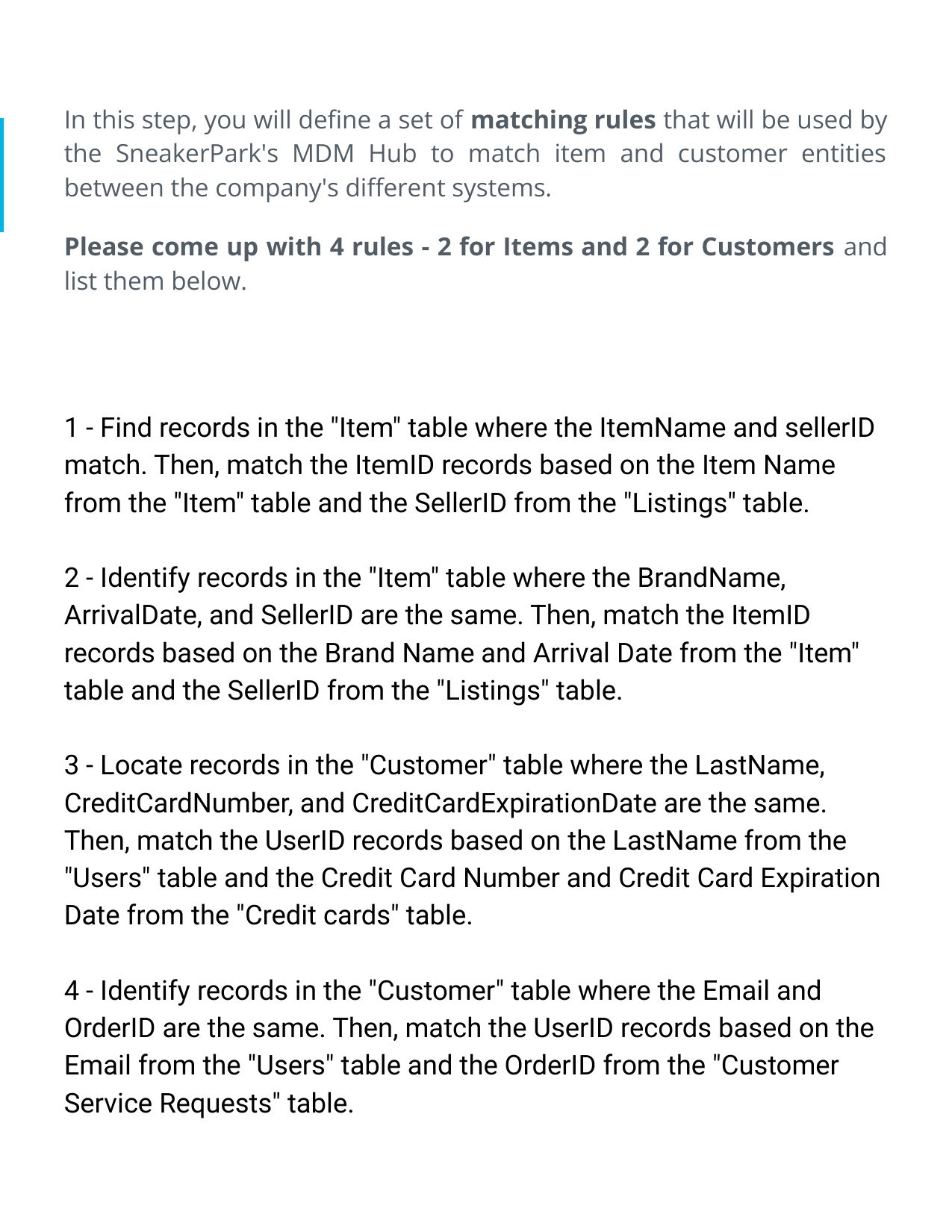

In this step, you will define a set of matching rules that will be used by the SneakerPark's MDM Hub to match item and customer entities between the company's different systems.
Please come up with 4 rules - 2 for Items and 2 for Customers and list them below.

1 - Find records in the "Item" table where the ItemName and sellerID match. Then, match the ItemID records based on the Item Name
from the "Item" table and the SellerID from the "Listings" table.

2 - Identify records in the "Item" table where the BrandName, ArrivalDate, and SellerID are the same. Then, match the ItemID records based on the Brand Name and Arrival Date from the "Item" table and the SellerID from the "Listings" table.

3 - Locate records in the "Customer" table where the LastName, CreditCardNumber, and CreditCardExpirationDate are the same. Then, match the UserID records based on the LastName from the "Users" table and the Credit Card Number and Credit Card Expiration Date from the "Credit cards" table.

4 - Identify records in the "Customer" table where the Email and OrderID are the same. Then, match the UserID records based on the Email from the "Users" table and the OrderID from the "Customer Service Requests" table.